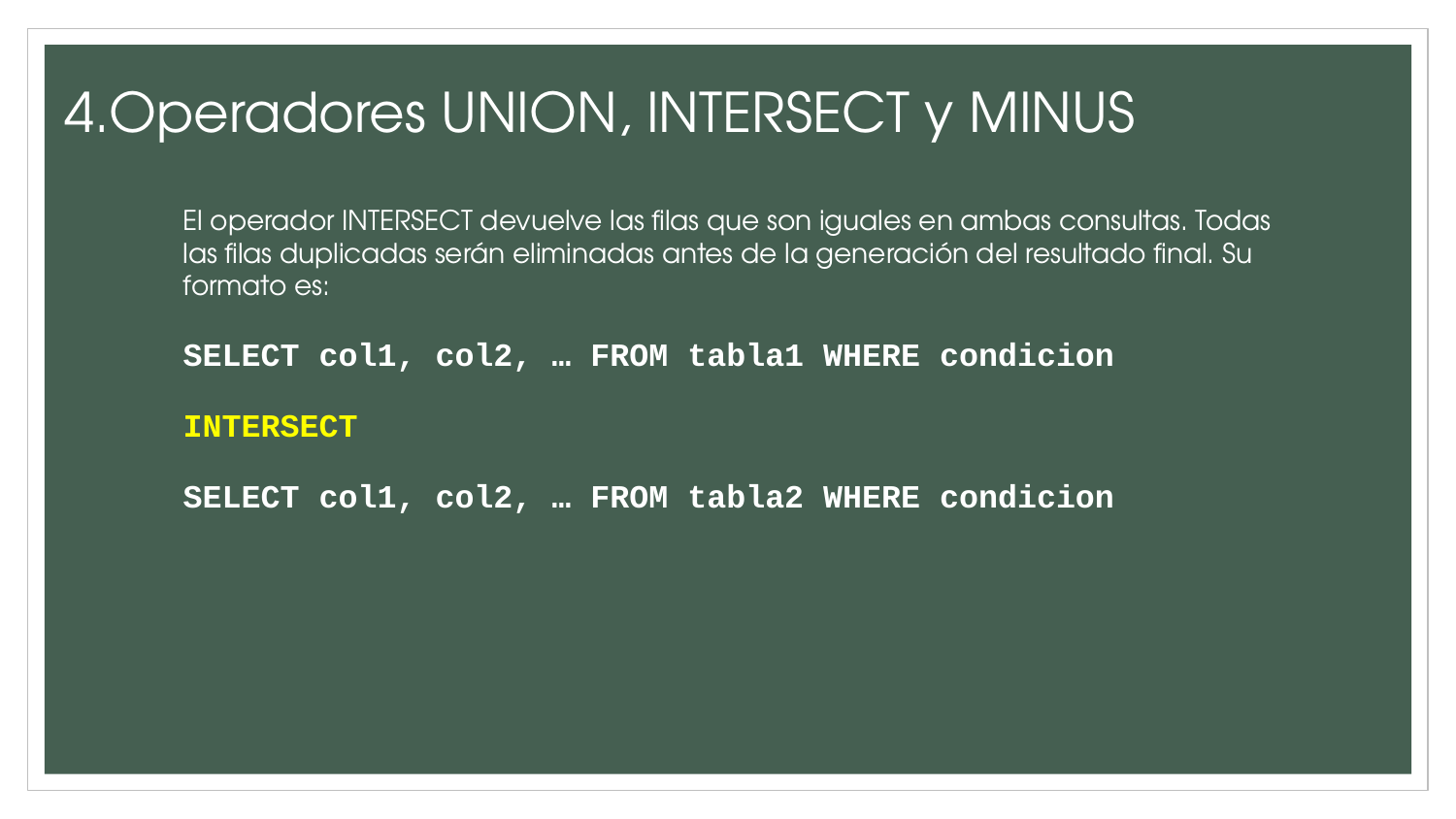

# 4.Operadores UNION, INTERSECT y MINUS
El operador INTERSECT devuelve las filas que son iguales en ambas consultas. Todas las filas duplicadas serán eliminadas antes de la generación del resultado final. Su formato es:
SELECT col1, col2, … FROM tabla1 WHERE condicion
INTERSECT
SELECT col1, col2, … FROM tabla2 WHERE condicion